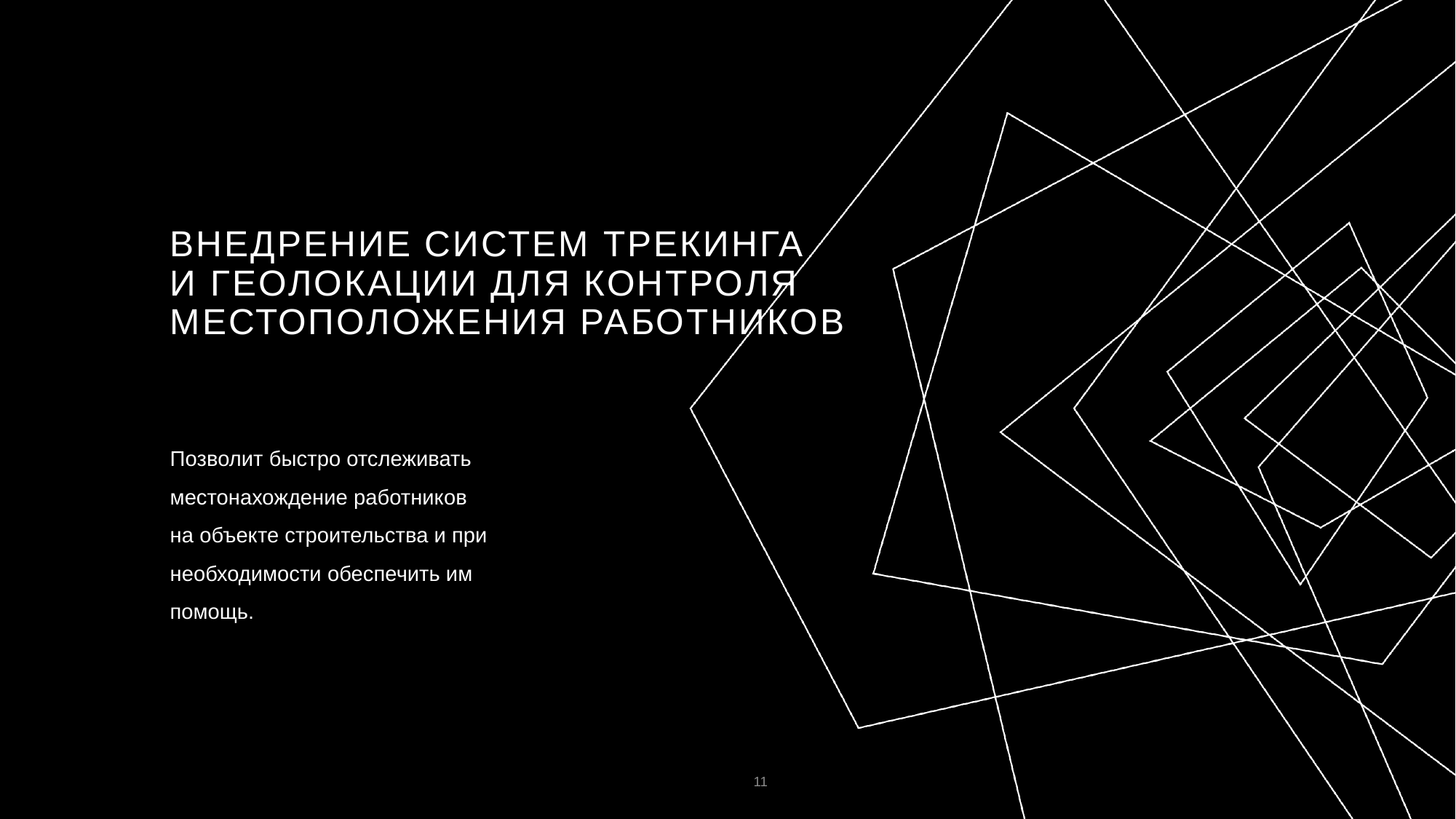

# Внедрение систем трекинга и геолокации для контроля местоположения работников
Позволит быстро отслеживать местонахождение работников на объекте строительства и при необходимости обеспечить им помощь.
11